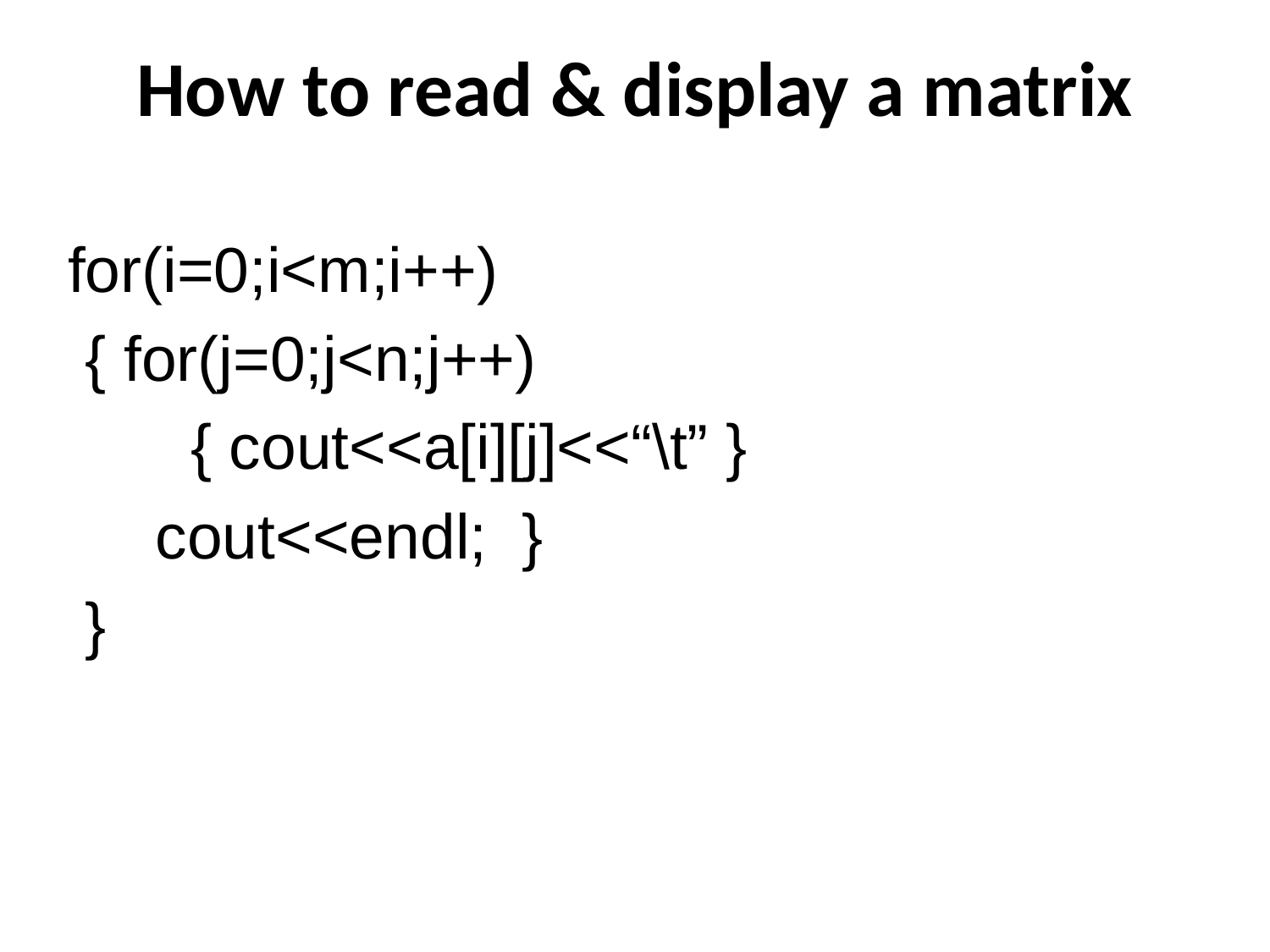

# How to read & display a matrix
for(i=0;i<m;i++)
 { for(j=0;j<n;j++)
       { cout<<a[i][j]<<“\t” }
     cout<<endl;  }
 }